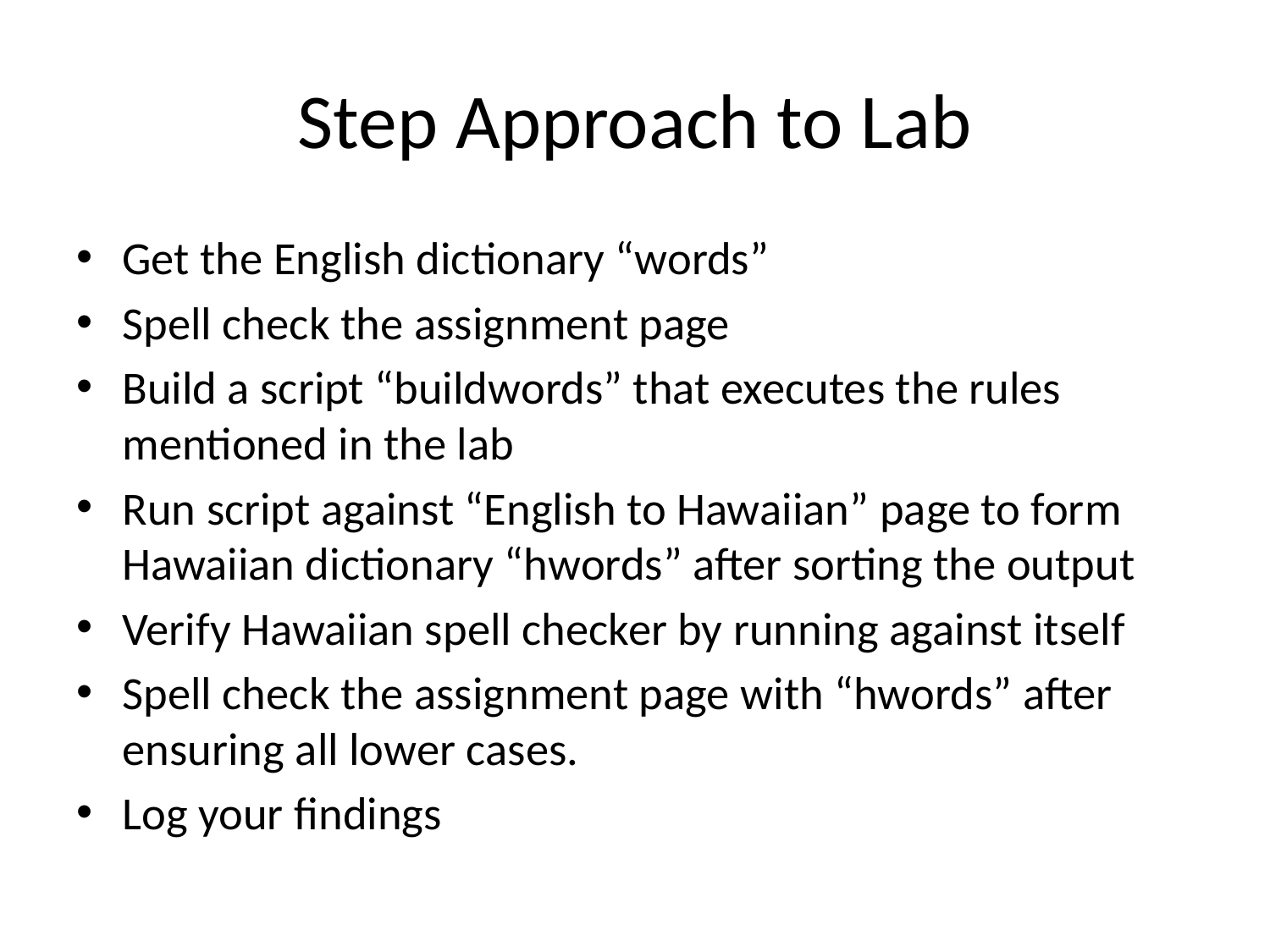

# Step Approach to Lab
Get the English dictionary “words”
Spell check the assignment page
Build a script “buildwords” that executes the rules mentioned in the lab
Run script against “English to Hawaiian” page to form Hawaiian dictionary “hwords” after sorting the output
Verify Hawaiian spell checker by running against itself
Spell check the assignment page with “hwords” after ensuring all lower cases.
Log your findings